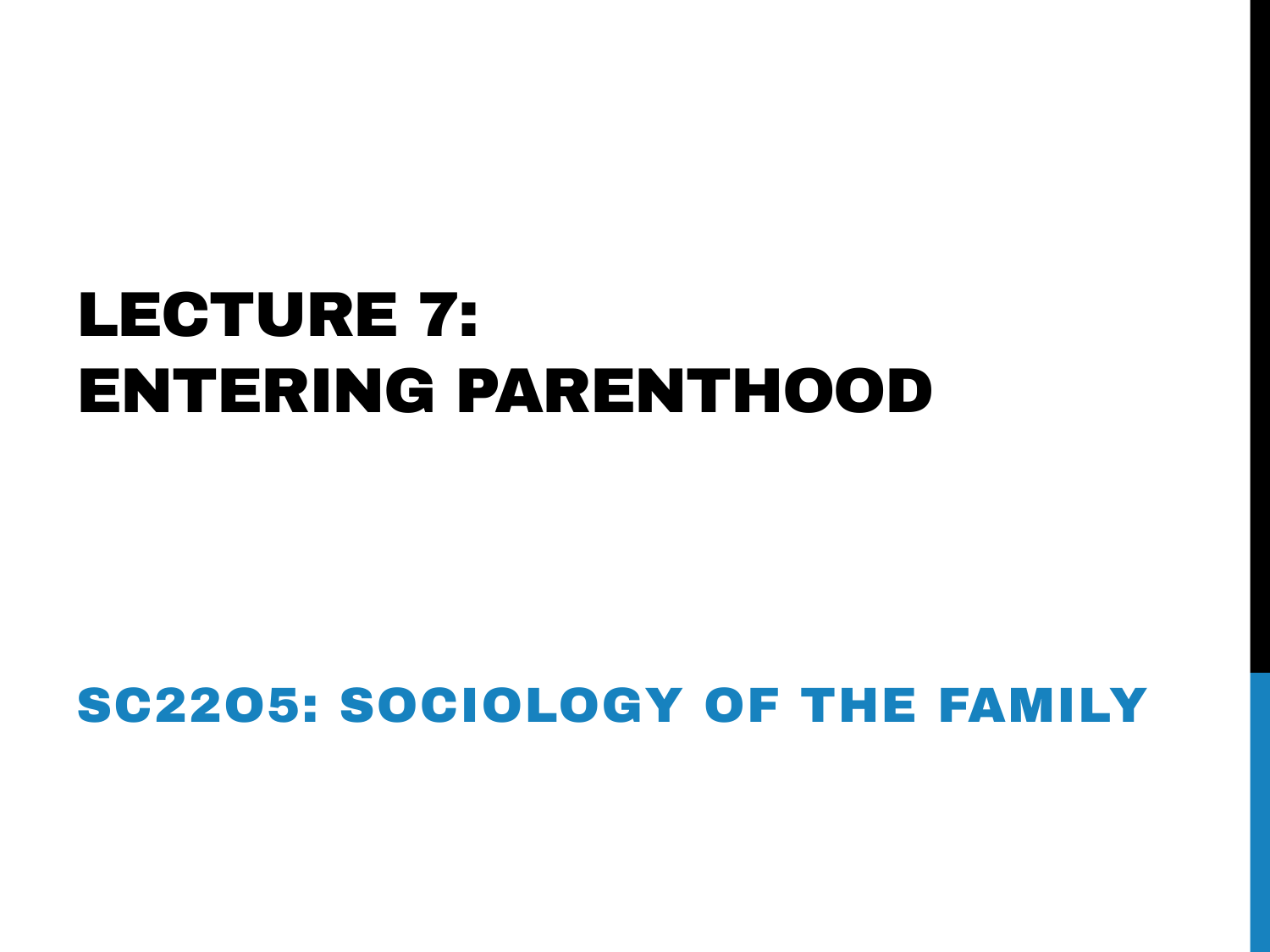

# Lecture 7: entering parenthood
SC22o5: Sociology of the family